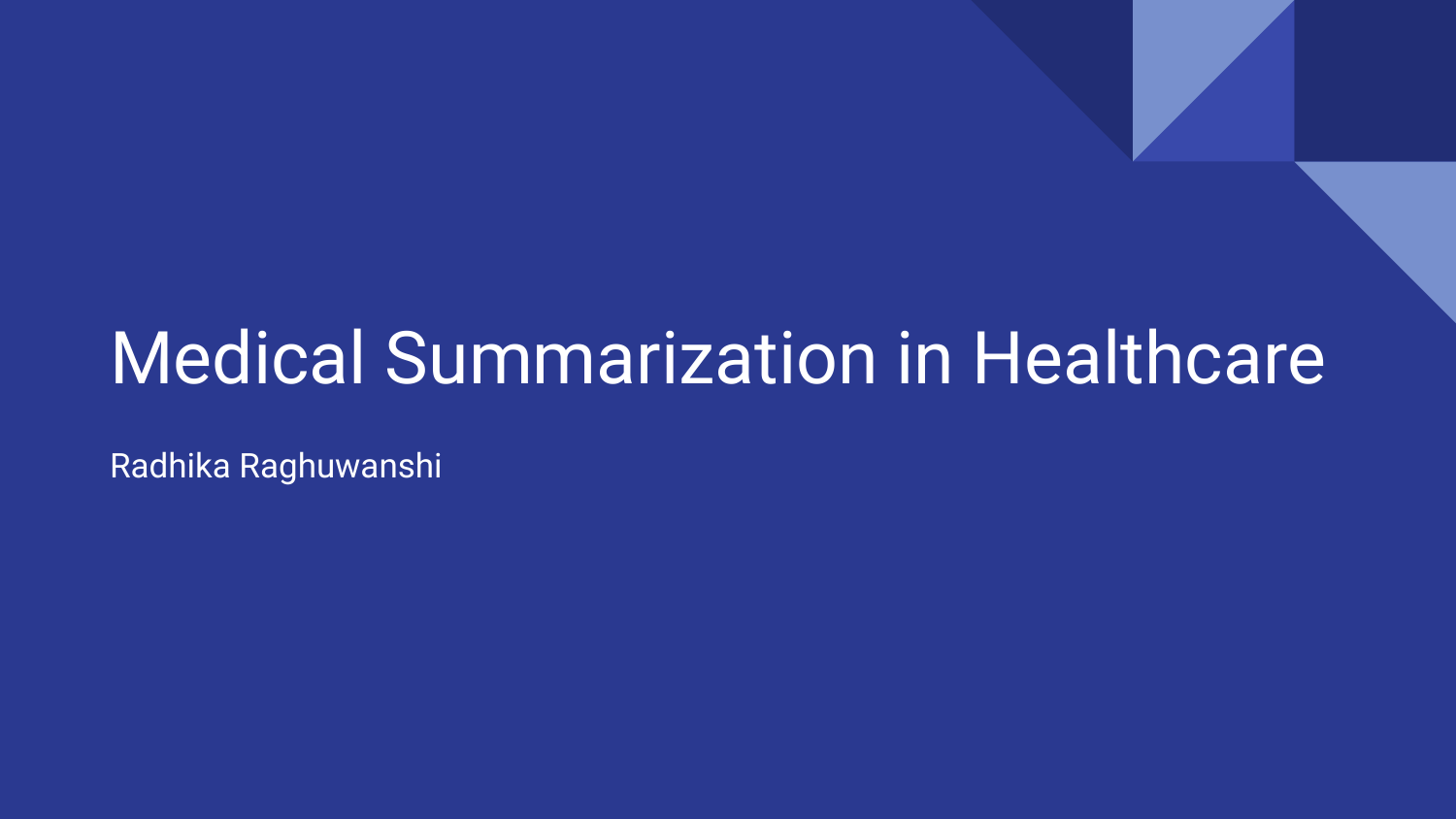

# Medical Summarization in Healthcare
Radhika Raghuwanshi